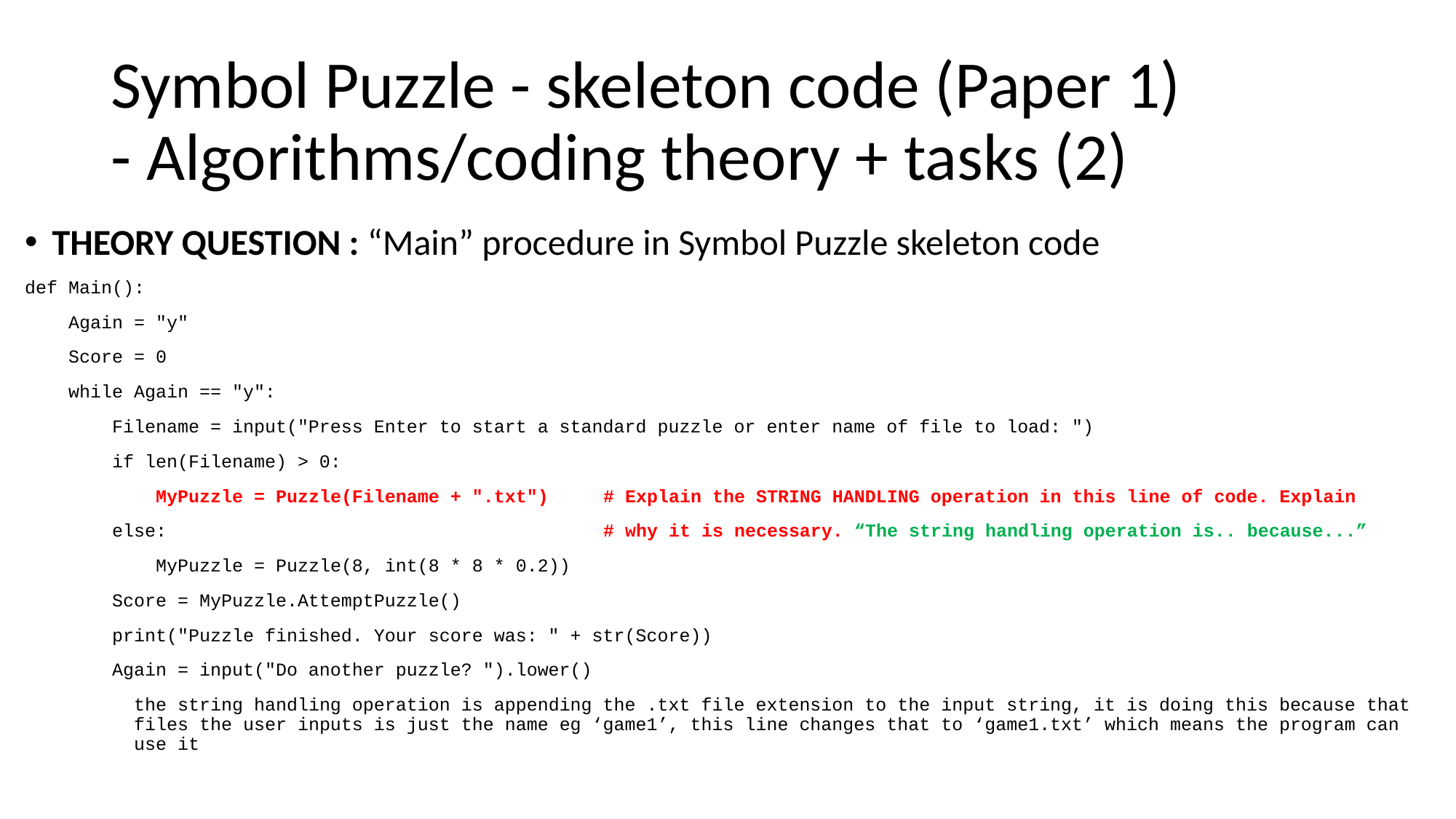

# Symbol Puzzle - skeleton code (Paper 1) - Algorithms/coding theory + tasks (2)
THEORY QUESTION : “Main” procedure in Symbol Puzzle skeleton code
def Main():
    Again = "y"
    Score = 0
    while Again == "y":
        Filename = input("Press Enter to start a standard puzzle or enter name of file to load: ")
        if len(Filename) > 0:
            MyPuzzle = Puzzle(Filename + ".txt")	   # Explain the STRING HANDLING operation in this line of code. Explain
        else:				   # why it is necessary. “The string handling operation is.. because...”
            MyPuzzle = Puzzle(8, int(8 * 8 * 0.2))
        Score = MyPuzzle.AttemptPuzzle()
        print("Puzzle finished. Your score was: " + str(Score))
        Again = input("Do another puzzle? ").lower()
	the string handling operation is appending the .txt file extension to the input string, it is doing this because that 	files the user inputs is just the name eg ‘game1’, this line changes that to ‘game1.txt’ which means the program can 	use it